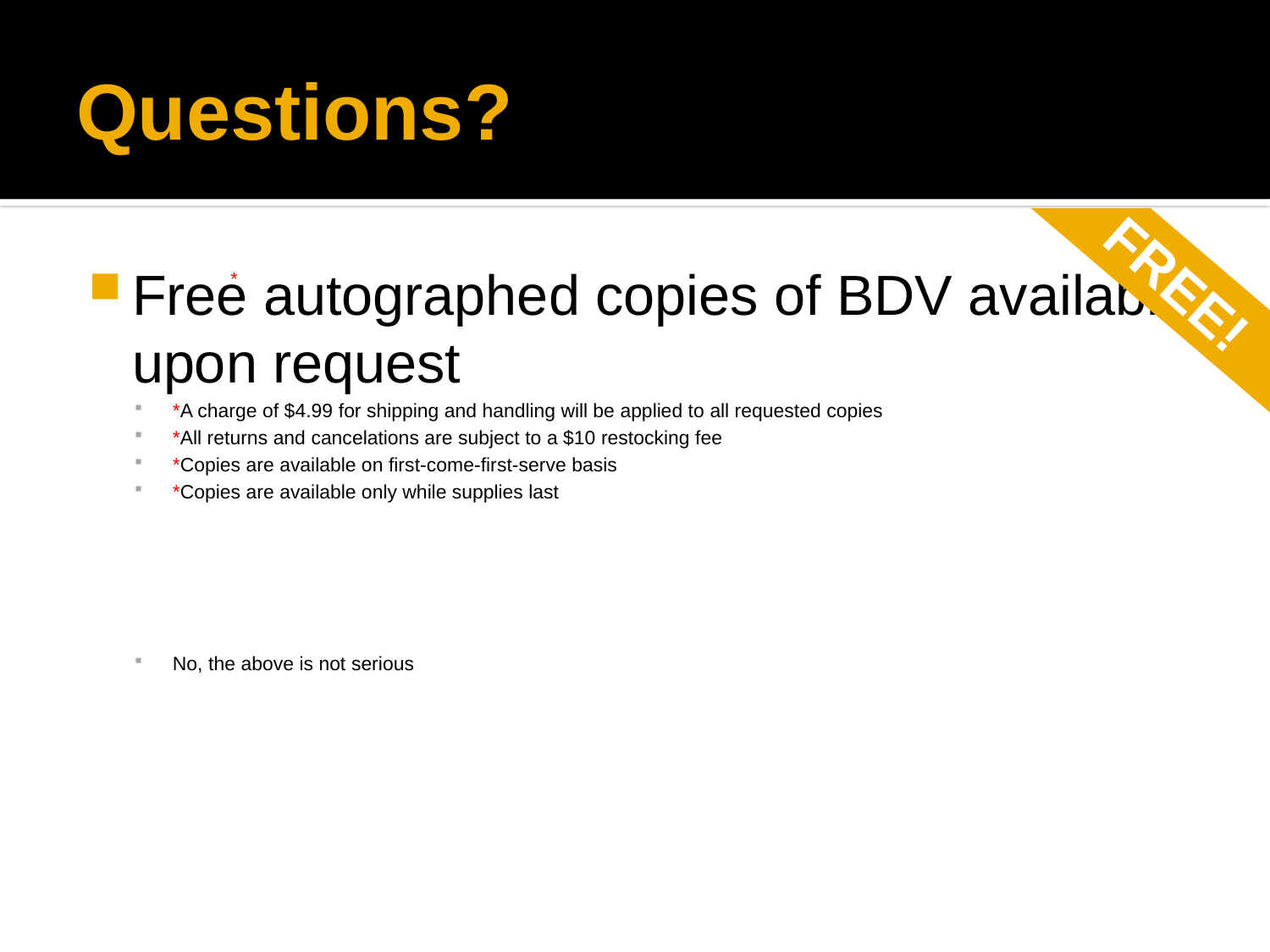

# Questions?

FREE!
Free autographed copies of BDV available upon request
*A charge of $4.99 for shipping and handling will be applied to all requested copies
*All returns and cancelations are subject to a $10 restocking fee
*Copies are available on first-come-first-serve basis
*Copies are available only while supplies last

No, the above is not serious
*